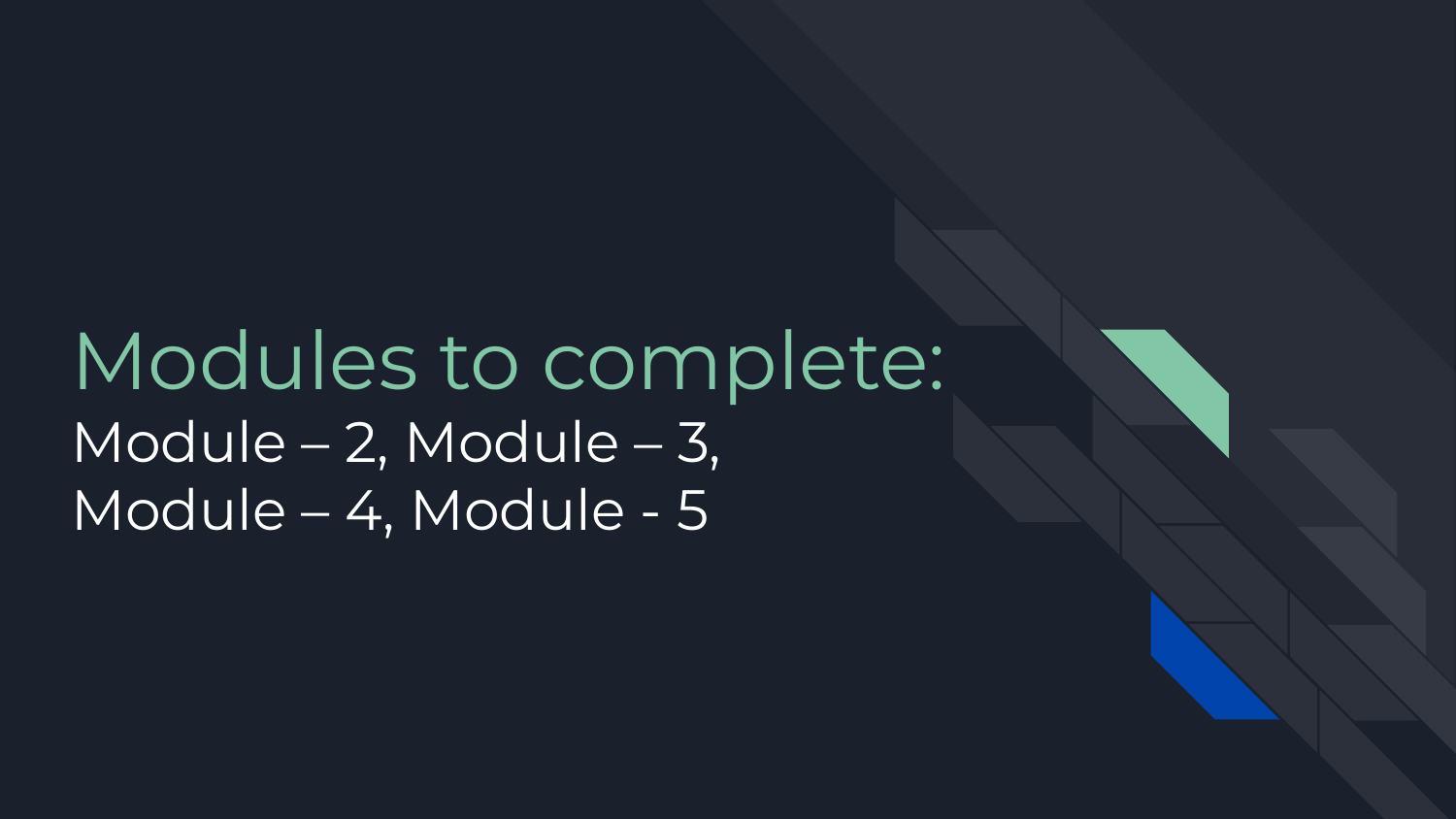

# Modules to complete:
Module – 2, Module – 3,
Module – 4, Module - 5